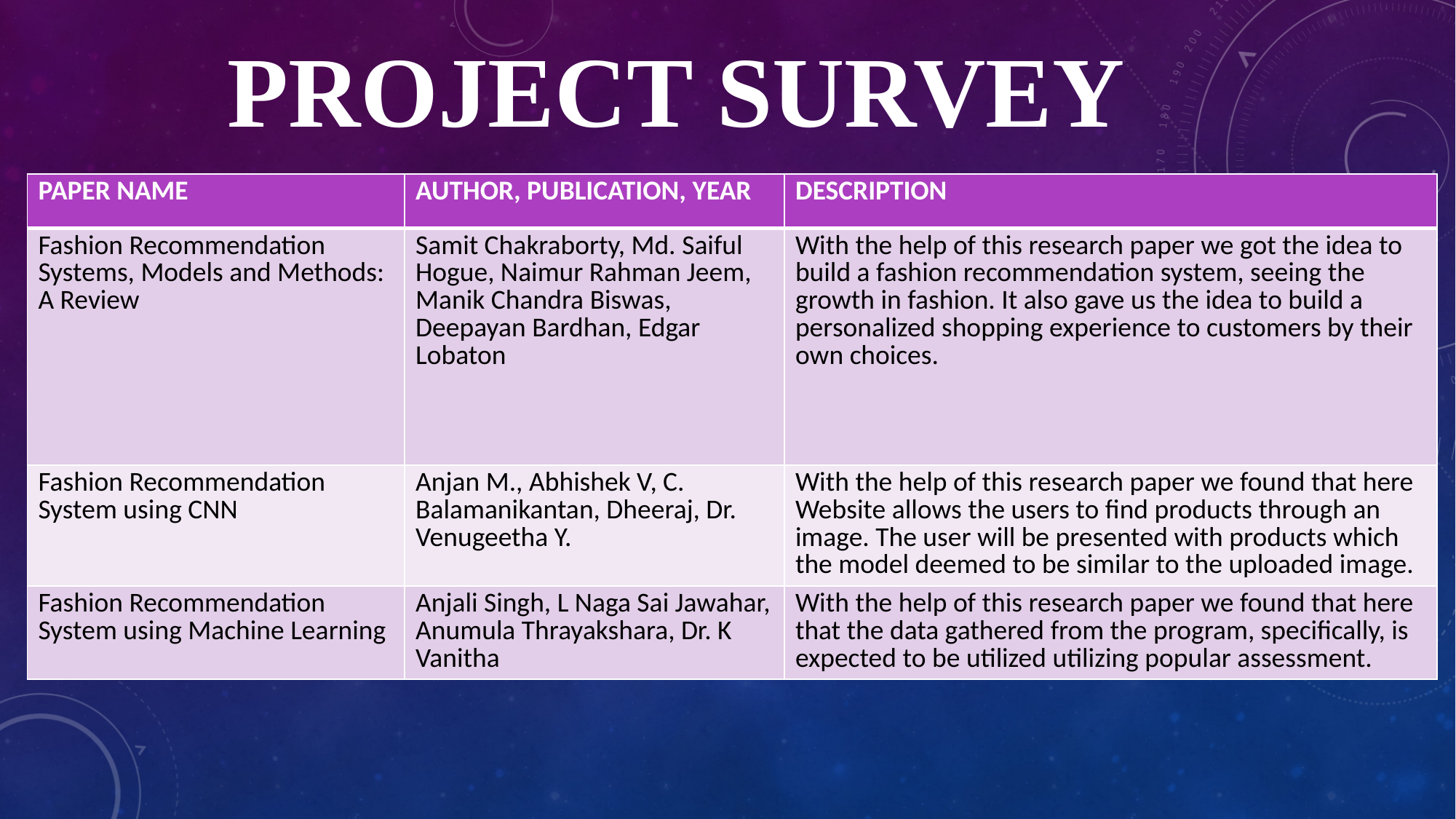

# PROJECT SURVEY
| PAPER NAME | AUTHOR, PUBLICATION, YEAR | DESCRIPTION |
| --- | --- | --- |
| Fashion Recommendation Systems, Models and Methods: A Review | Samit Chakraborty, Md. Saiful Hogue, Naimur Rahman Jeem, Manik Chandra Biswas, Deepayan Bardhan, Edgar Lobaton | With the help of this research paper we got the idea to build a fashion recommendation system, seeing the growth in fashion. It also gave us the idea to build a personalized shopping experience to customers by their own choices. |
| Fashion Recommendation System using CNN | Anjan M., Abhishek V, C. Balamanikantan, Dheeraj, Dr. Venugeetha Y. | With the help of this research paper we found that here Website allows the users to find products through an image. The user will be presented with products which the model deemed to be similar to the uploaded image. |
| Fashion Recommendation System using Machine Learning | Anjali Singh, L Naga Sai Jawahar, Anumula Thrayakshara, Dr. K Vanitha | With the help of this research paper we found that here that the data gathered from the program, specifically, is expected to be utilized utilizing popular assessment. |